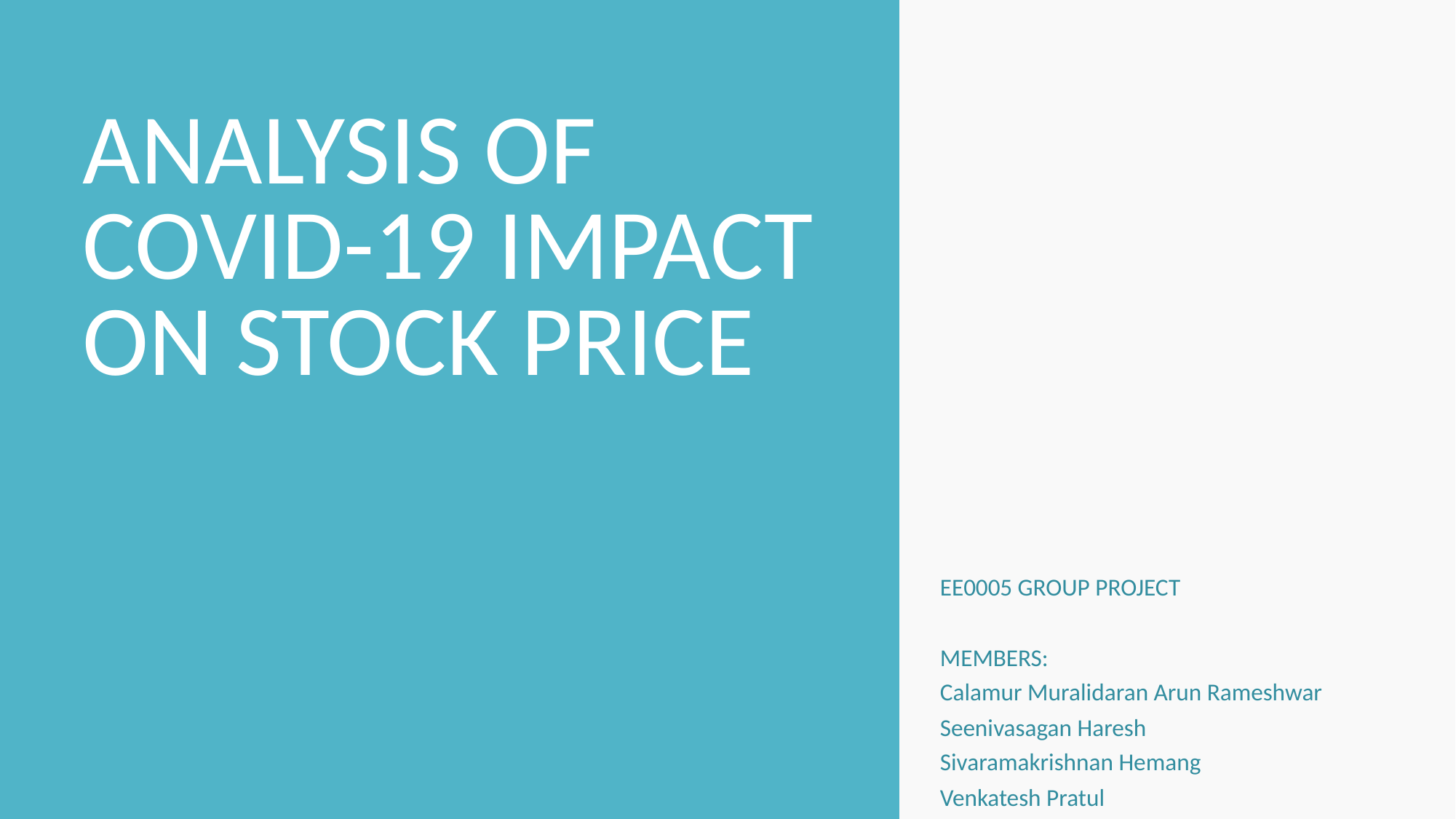

# ANALYSIS OF COVID-19 IMPACT ON STOCK PRICE
EE0005 GROUP PROJECT

MEMBERS:
Calamur Muralidaran Arun Rameshwar
Seenivasagan Haresh
Sivaramakrishnan Hemang
Venkatesh Pratul